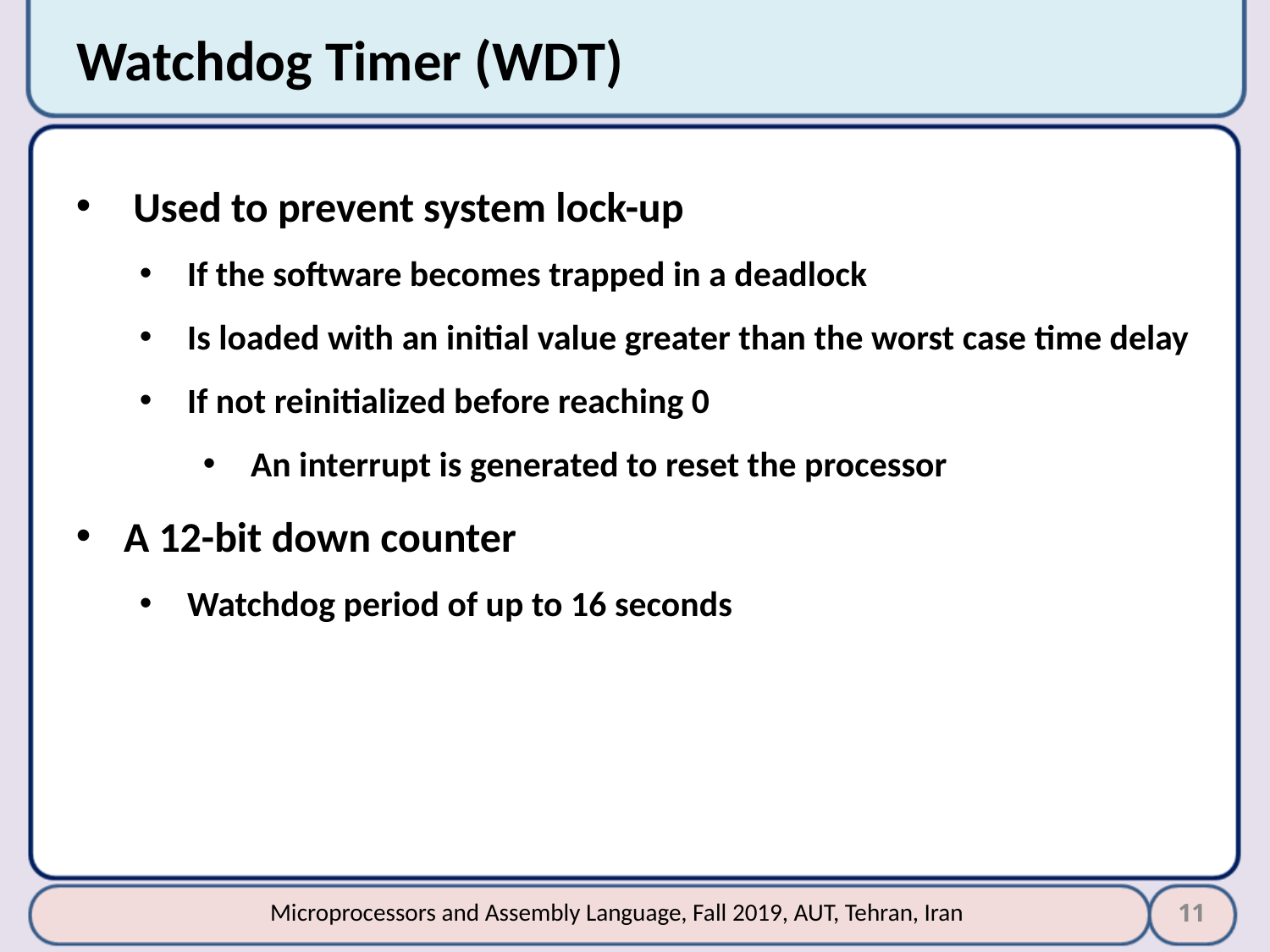

# Watchdog Timer (WDT)
 Used to prevent system lock-up
If the software becomes trapped in a deadlock
Is loaded with an initial value greater than the worst case time delay
If not reinitialized before reaching 0
An interrupt is generated to reset the processor
A 12-bit down counter
Watchdog period of up to 16 seconds
11
Microprocessors and Assembly Language, Fall 2019, AUT, Tehran, Iran